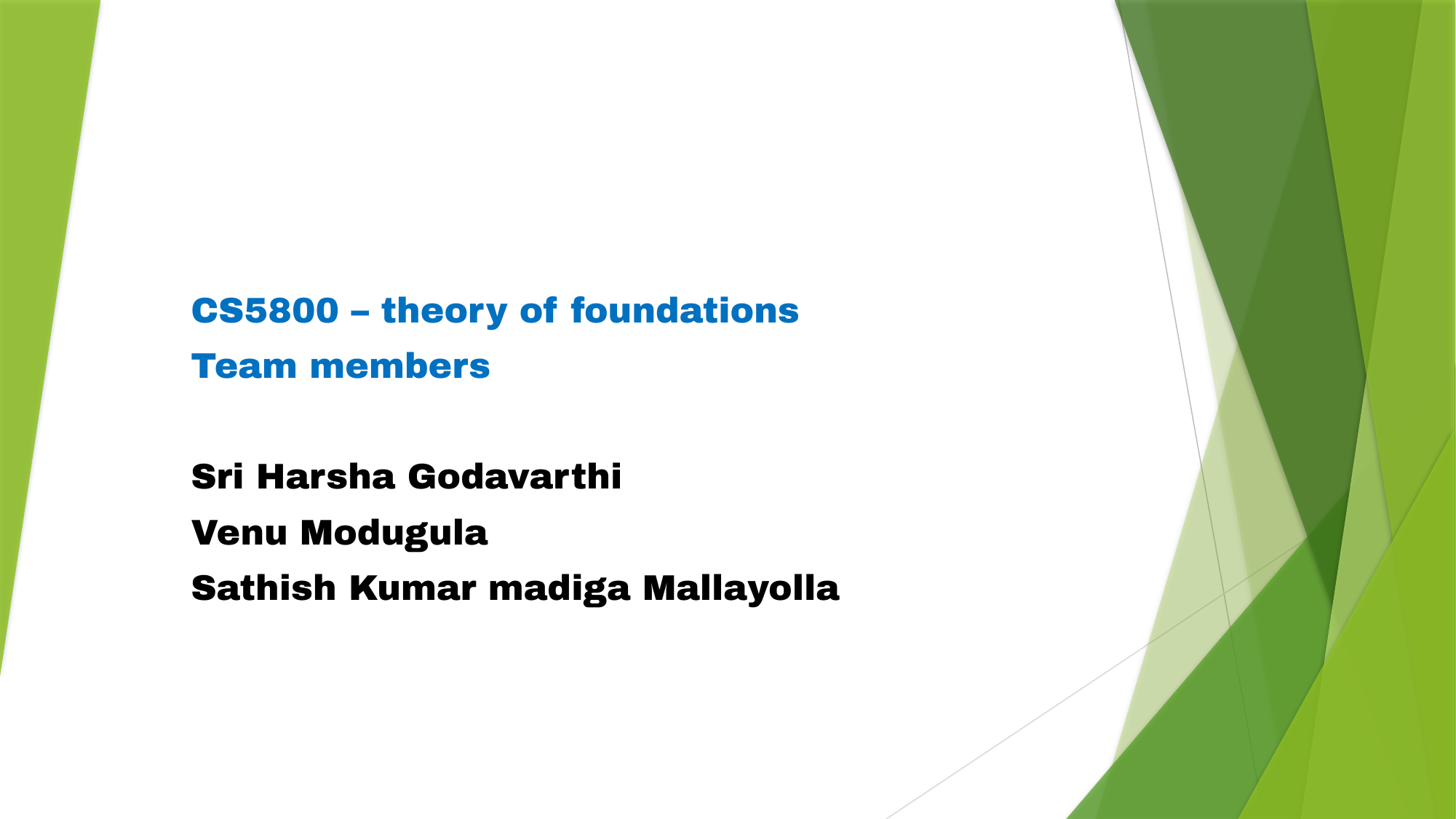

CS5800 – theory of foundations
Team members

Sri Harsha Godavarthi
Venu Modugula
Sathish Kumar madiga Mallayolla